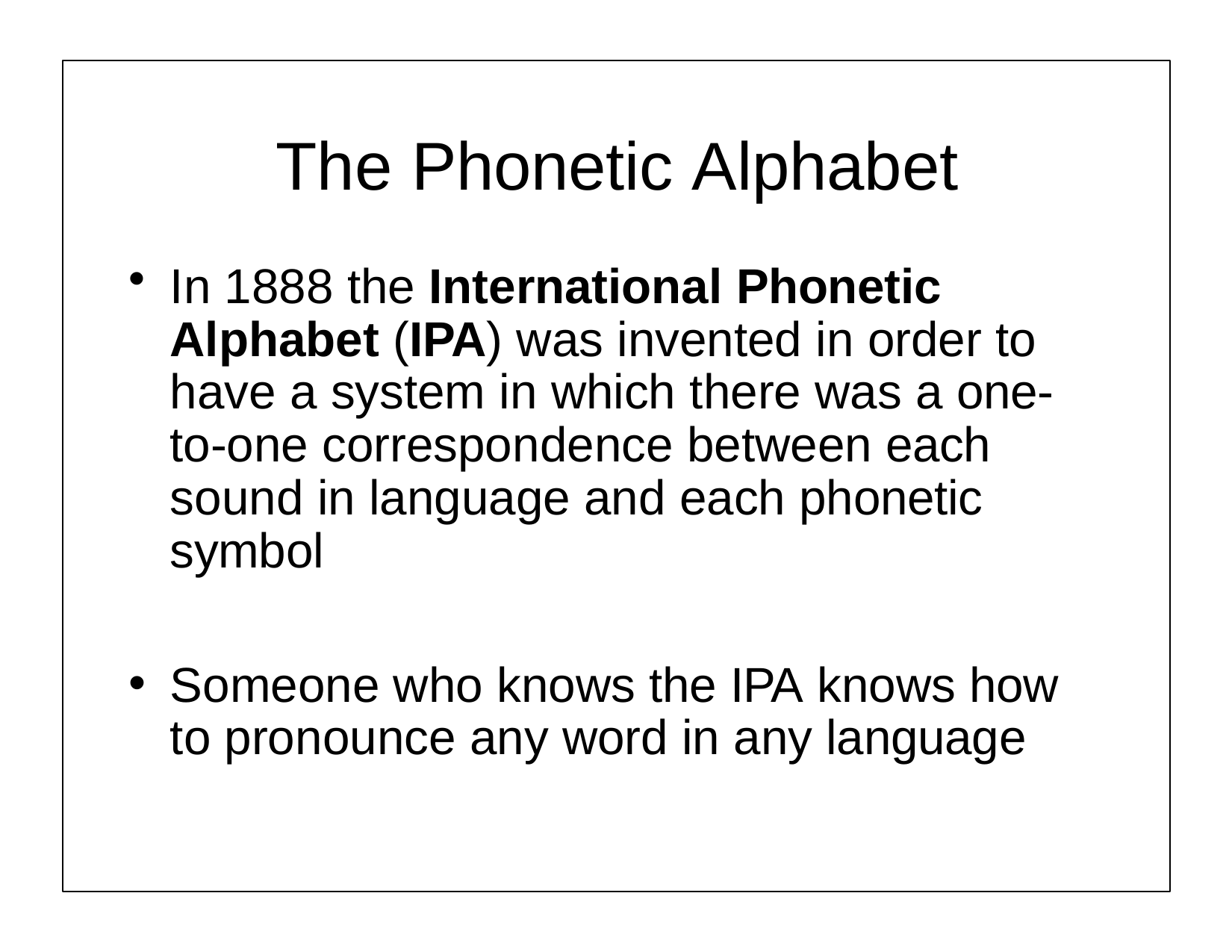

# The Phonetic Alphabet
In 1888 the International Phonetic Alphabet (IPA) was invented in order to have a system in which there was a one- to-one correspondence between each sound in language and each phonetic symbol

Someone who knows the IPA knows how to pronounce any word in any language